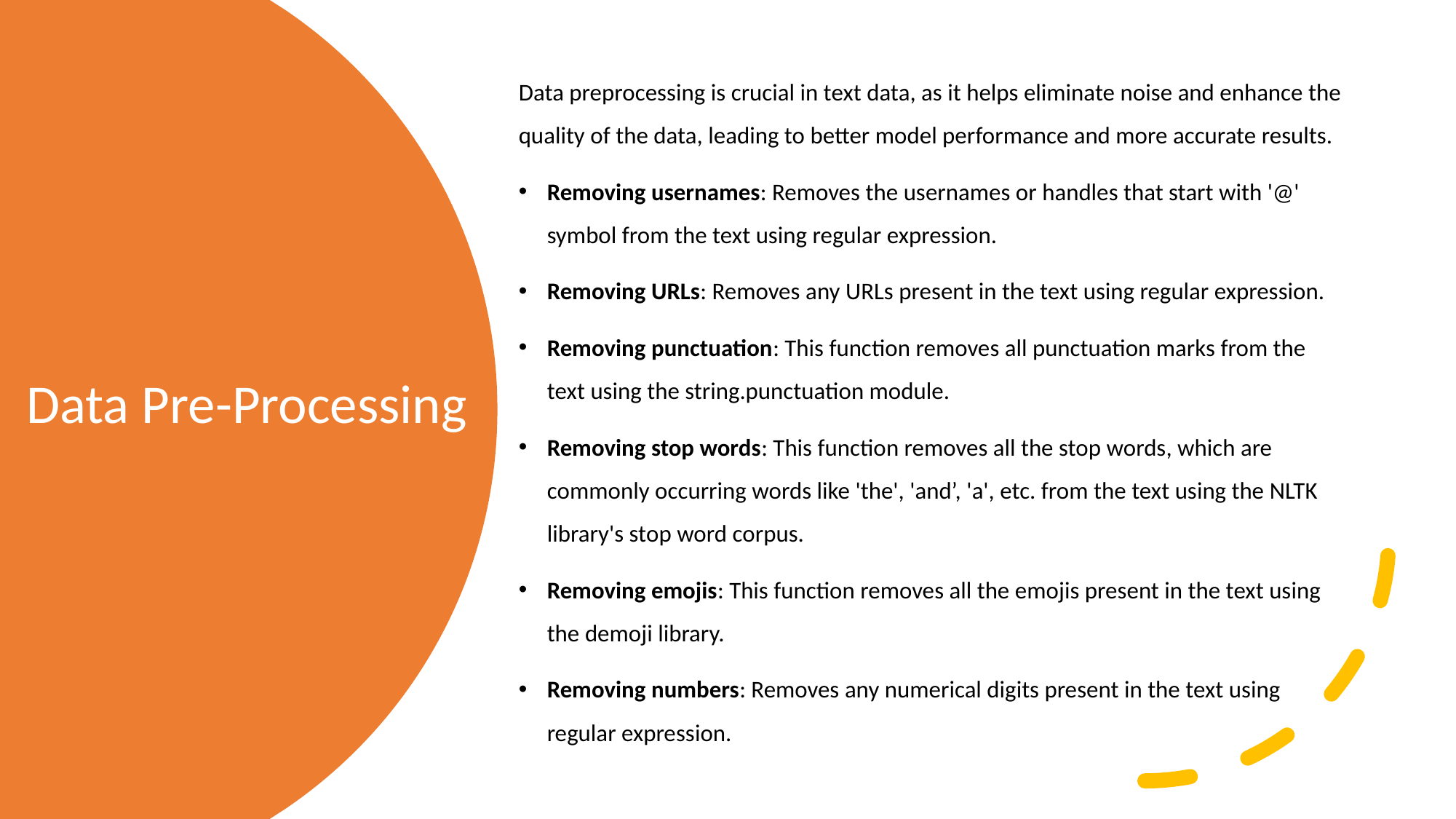

Data preprocessing is crucial in text data, as it helps eliminate noise and enhance the quality of the data, leading to better model performance and more accurate results.
Removing usernames: Removes the usernames or handles that start with '@' symbol from the text using regular expression.
Removing URLs: Removes any URLs present in the text using regular expression.
Removing punctuation: This function removes all punctuation marks from the text using the string.punctuation module.
Removing stop words: This function removes all the stop words, which are commonly occurring words like 'the', 'and’, 'a', etc. from the text using the NLTK library's stop word corpus.
Removing emojis: This function removes all the emojis present in the text using the demoji library.
Removing numbers: Removes any numerical digits present in the text using regular expression.
# Data Pre-Processing